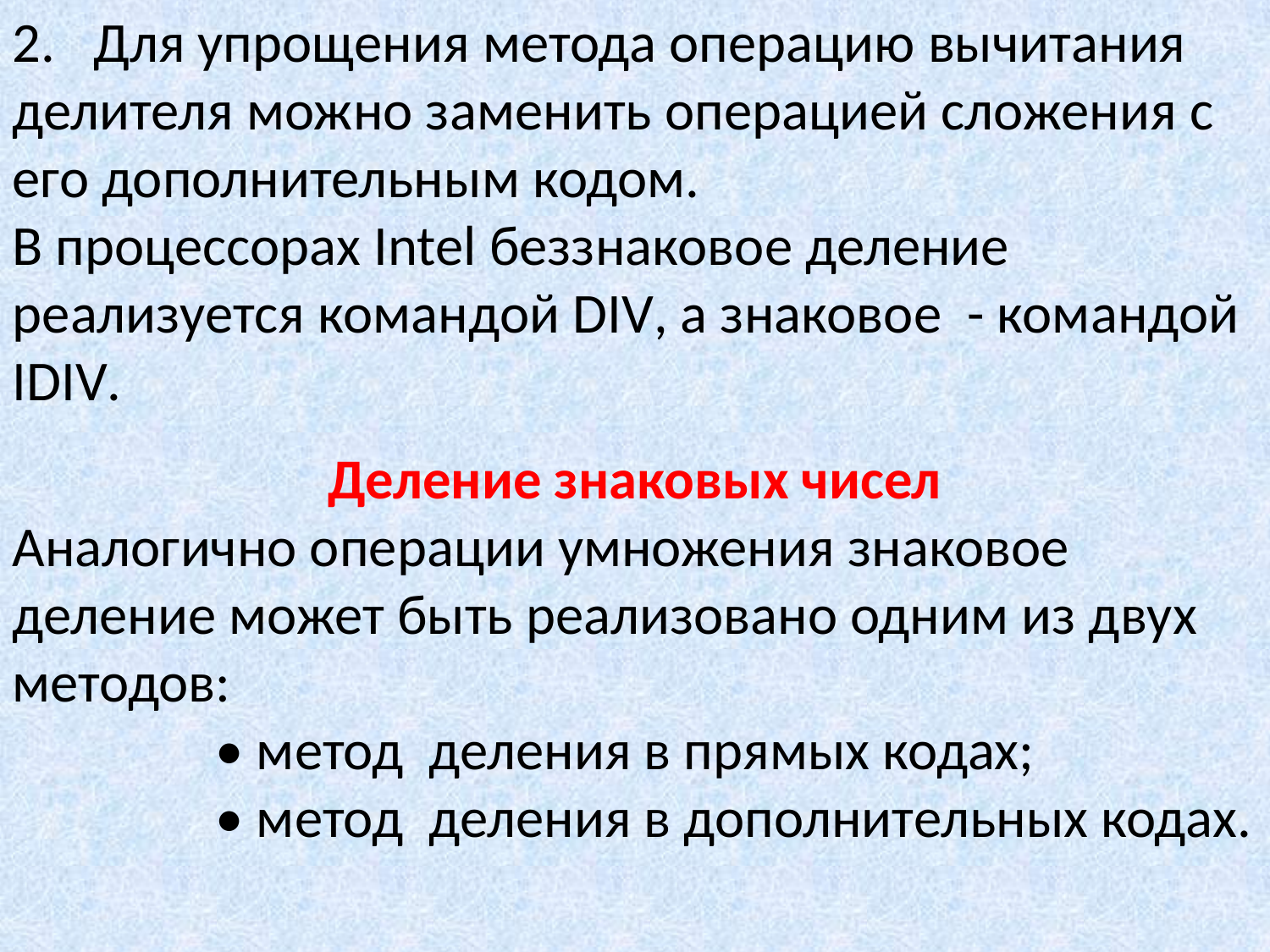

2.   Для упрощения метода операцию вычитания делителя можно заменить операцией сложения с его дополнительным кодом.
В процессорах Intel беззнаковое деление реализуется командой DIV, а знаковое  - командой IDIV.
Деление знаковых чисел
Аналогично операции умножения знаковое деление может быть реализовано одним из двух методов:
                • метод  деления в прямых кодах;
                • метод  деления в дополнительных кодах.